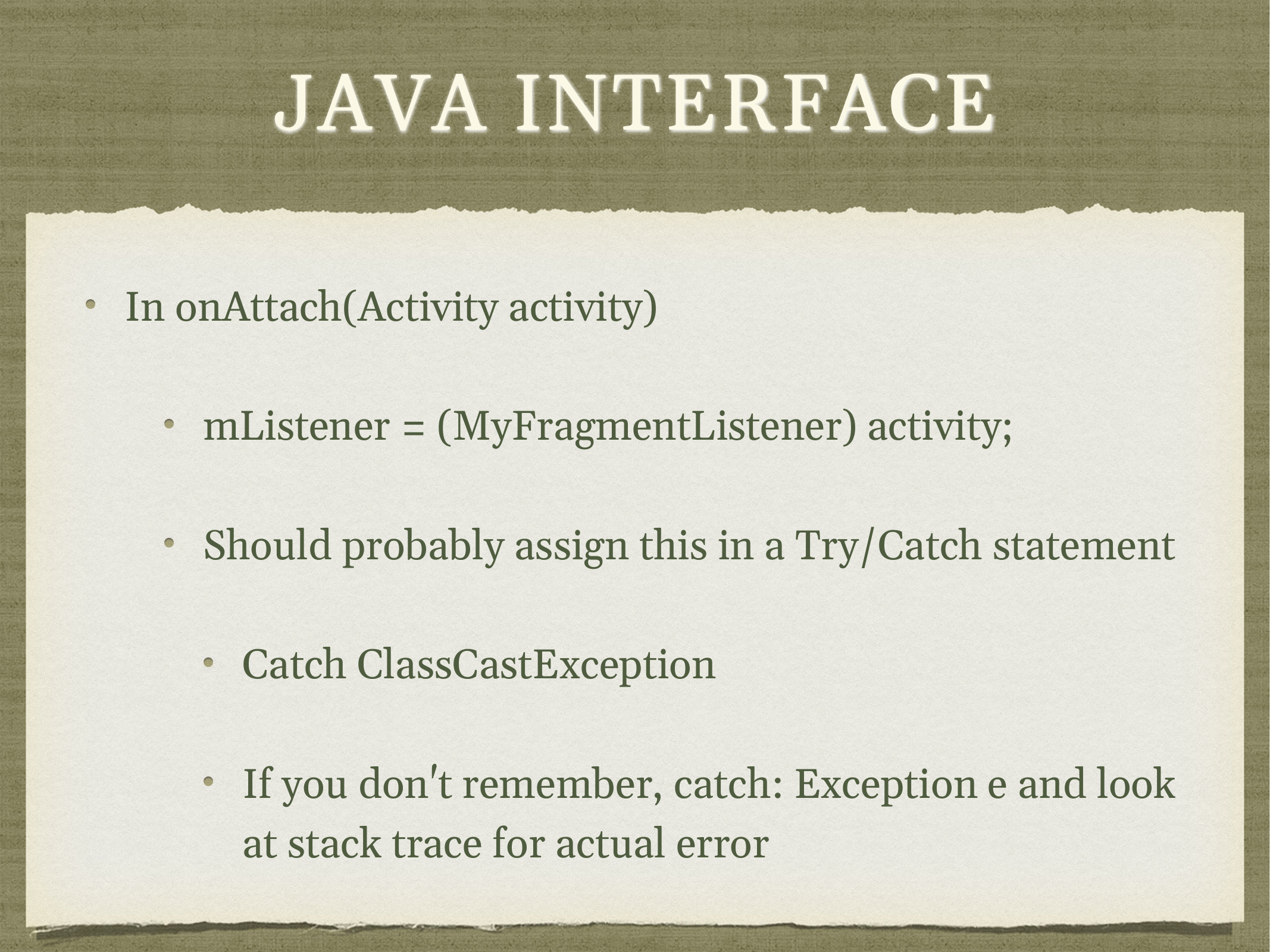

# java interface
In onAttach(Activity activity)
mListener = (MyFragmentListener) activity;
Should probably assign this in a Try/Catch statement
Catch ClassCastException
If you don't remember, catch: Exception e and look at stack trace for actual error